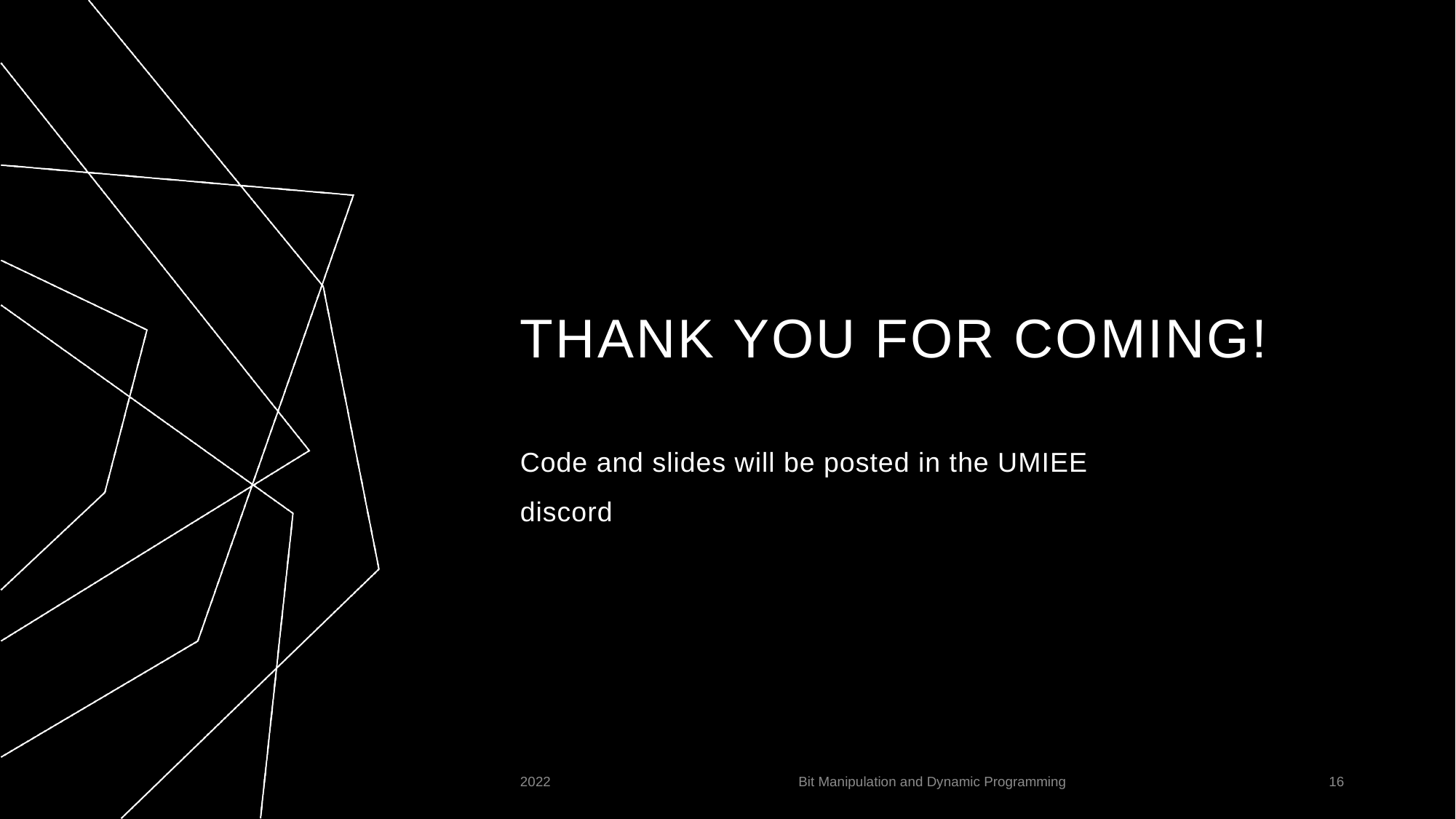

# THANK YOU for Coming!
Code and slides will be posted in the UMIEE discord
2022
Bit Manipulation and Dynamic Programming
16